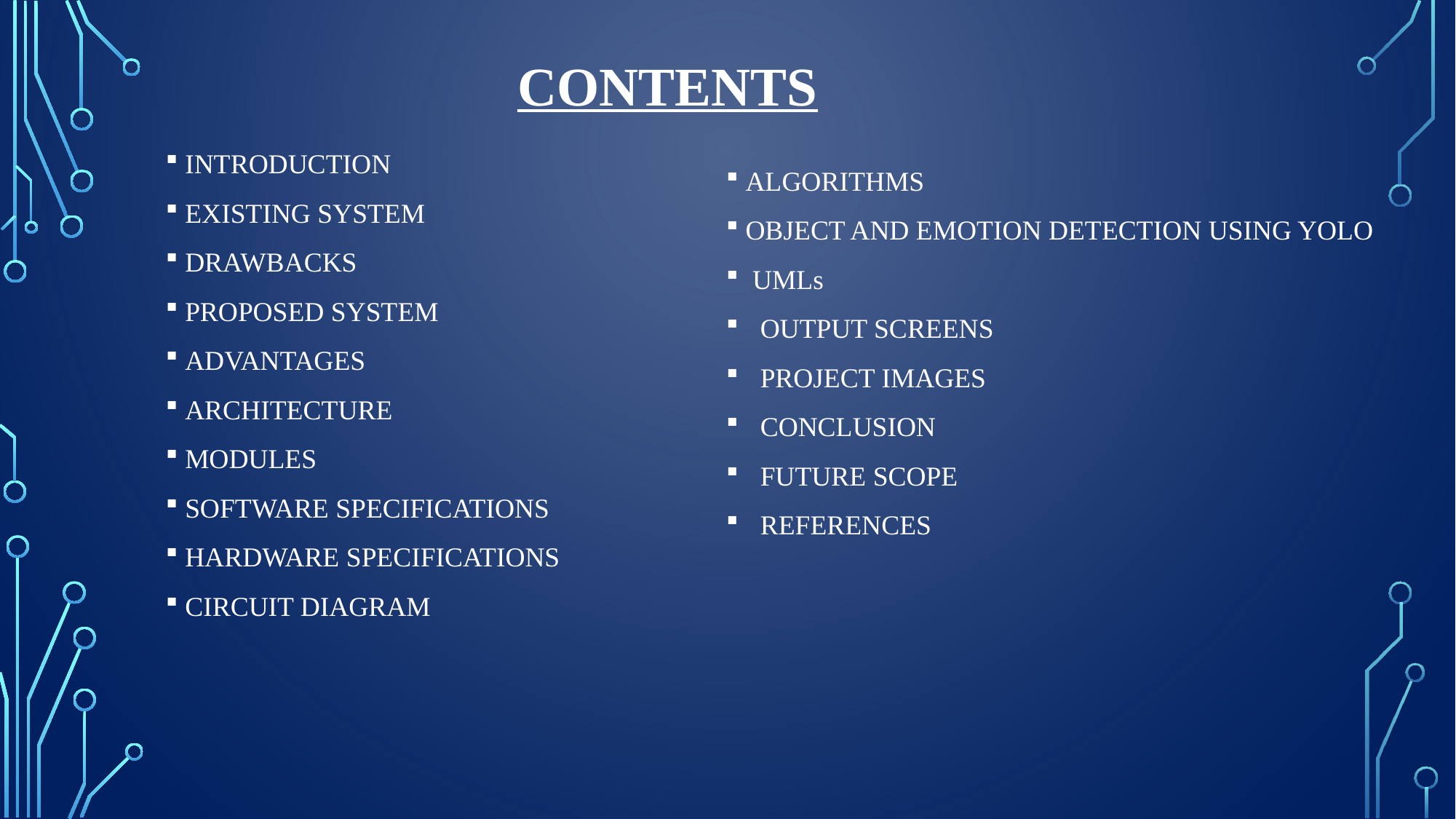

# contents
 INTRODUCTION
 EXISTING SYSTEM
 DRAWBACKS
 PROPOSED SYSTEM
 ADVANTAGES
 ARCHITECTURE
 MODULES
 SOFTWARE SPECIFICATIONS
 HARDWARE SPECIFICATIONS
 CIRCUIT DIAGRAM

 ALGORITHMS
 OBJECT AND EMOTION DETECTION USING YOLO
  UMLs
OUTPUT SCREENS
PROJECT IMAGES
CONCLUSION
FUTURE SCOPE
REFERENCES